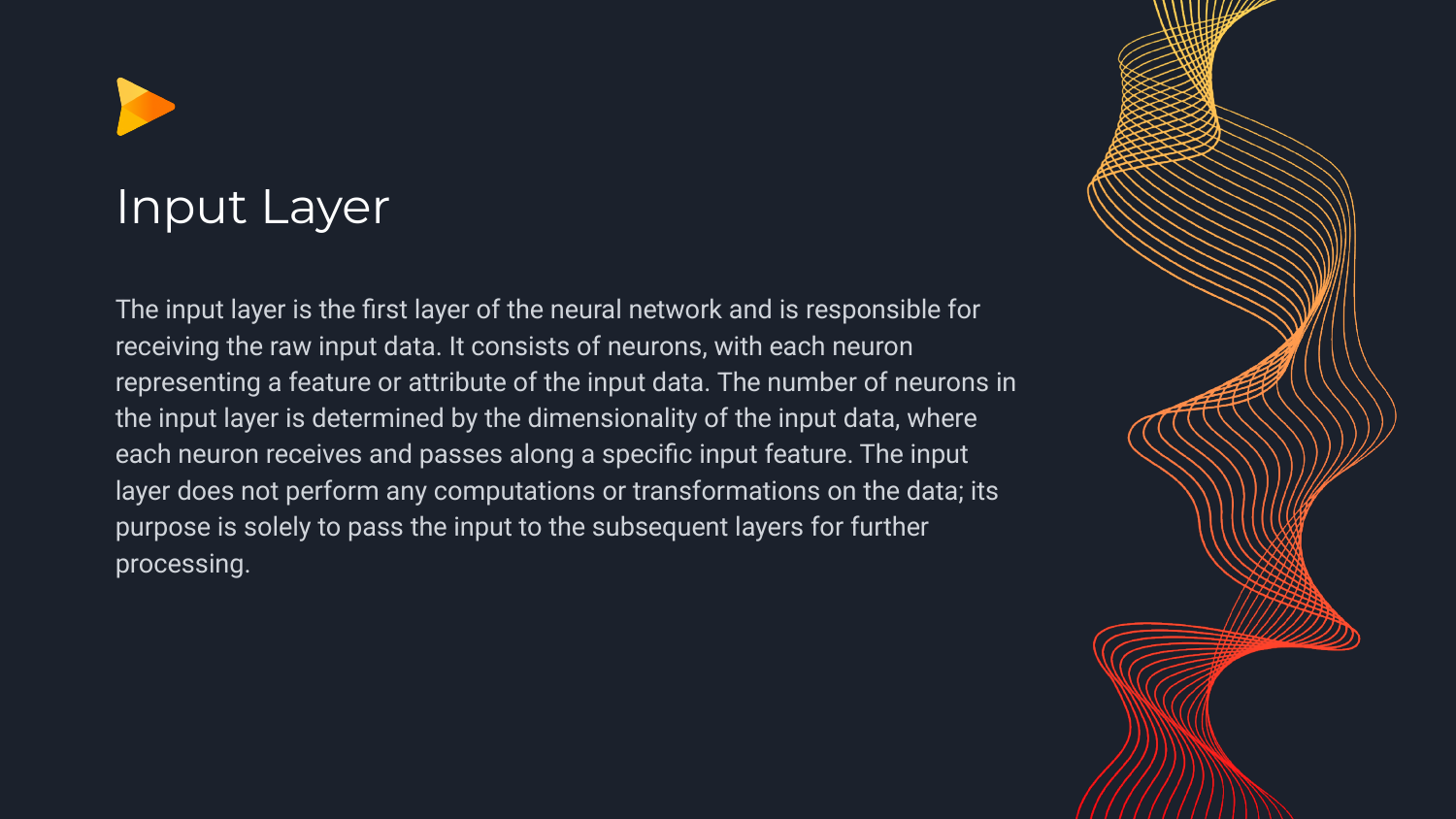

# Input Layer
The input layer is the first layer of the neural network and is responsible for receiving the raw input data. It consists of neurons, with each neuron representing a feature or attribute of the input data. The number of neurons in the input layer is determined by the dimensionality of the input data, where each neuron receives and passes along a specific input feature. The input layer does not perform any computations or transformations on the data; its purpose is solely to pass the input to the subsequent layers for further processing.